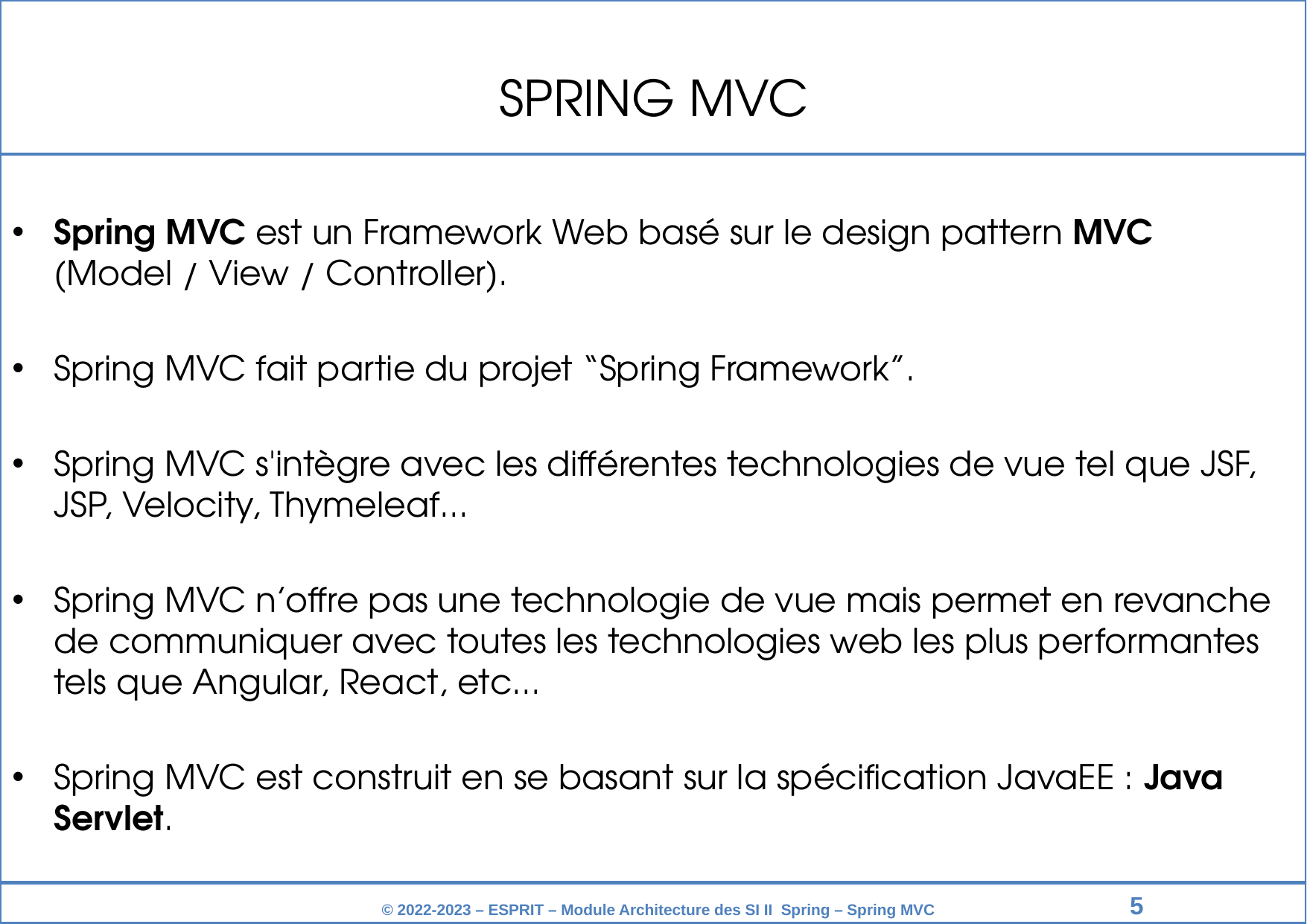

SPRING MVC

Spring MVC est un Framework Web basé sur le design pattern MVC (Model / View / Controller).

Spring MVC fait partie du projet “Spring Framework”.

Spring MVC s'intègre avec les différentes technologies de vue tel que JSF, JSP, Velocity, Thymeleaf...

Spring MVC n’offre pas une technologie de vue mais permet en revanche de communiquer avec toutes les technologies web les plus performantes tels que Angular, React, etc...

Spring MVC est construit en se basant sur la spécification JavaEE : Java Servlet.
5